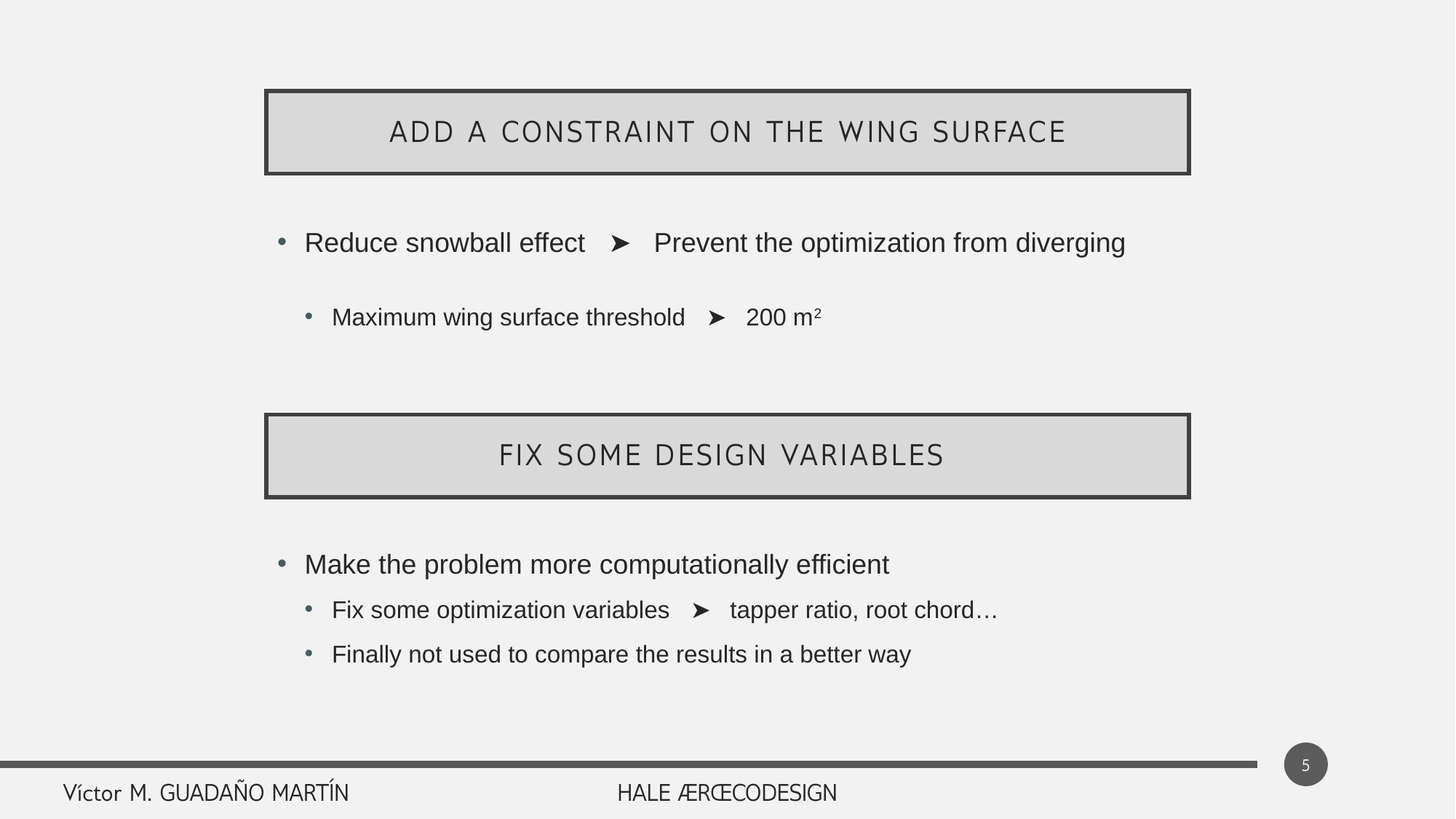

# Add a constraint on the wing surface
Reduce snowball effect   ➤   Prevent the optimization from diverging
Maximum wing surface threshold   ➤   200 m2

Fix some design variables
Make the problem more computationally efficient
Fix some optimization variables   ➤   tapper ratio, root chord…
Finally not used to compare the results in a better way

5
Víctor M. GUADAÑO MARTÍN
HALE AEROECODESIGN